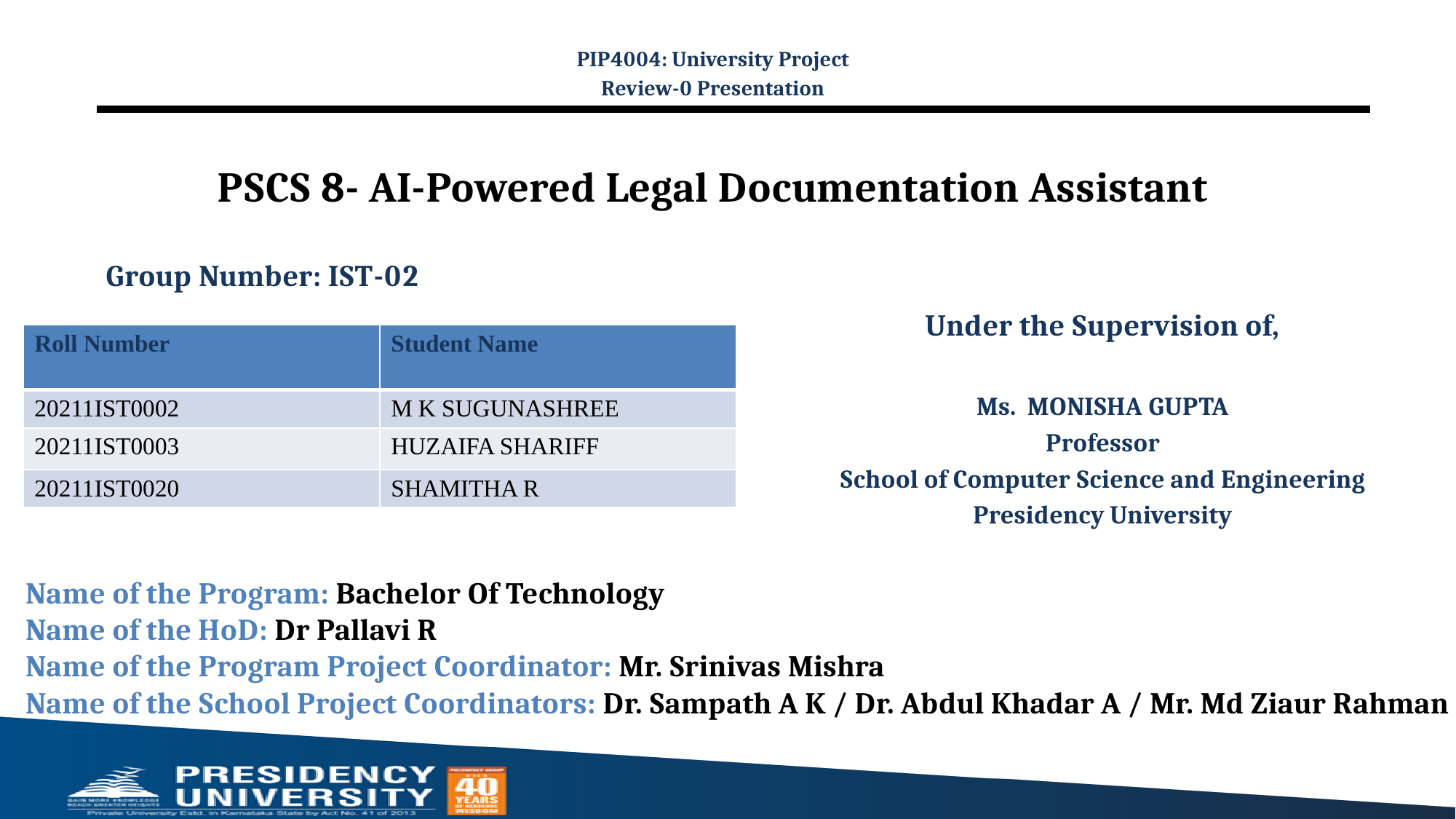

PIP4004: University Project
Review-0 Presentation
# PSCS 8- AI-Powered Legal Documentation Assistant
Group Number: IST-02

Under the Supervision of,

Ms.  MONISHA GUPTA
Professor
School of Computer Science and Engineering
Presidency University

| Roll Number | Student Name |
| --- | --- |
| 20211IST0002 | M K SUGUNASHREE |
| 20211IST0003 | HUZAIFA SHARIFF |
| 20211IST0020 | SHAMITHA R |
Name of the Program: Bachelor Of Technology
Name of the HoD: Dr Pallavi R
Name of the Program Project Coordinator: Mr. Srinivas Mishra
Name of the School Project Coordinators: Dr. Sampath A K / Dr. Abdul Khadar A / Mr. Md Ziaur Rahman